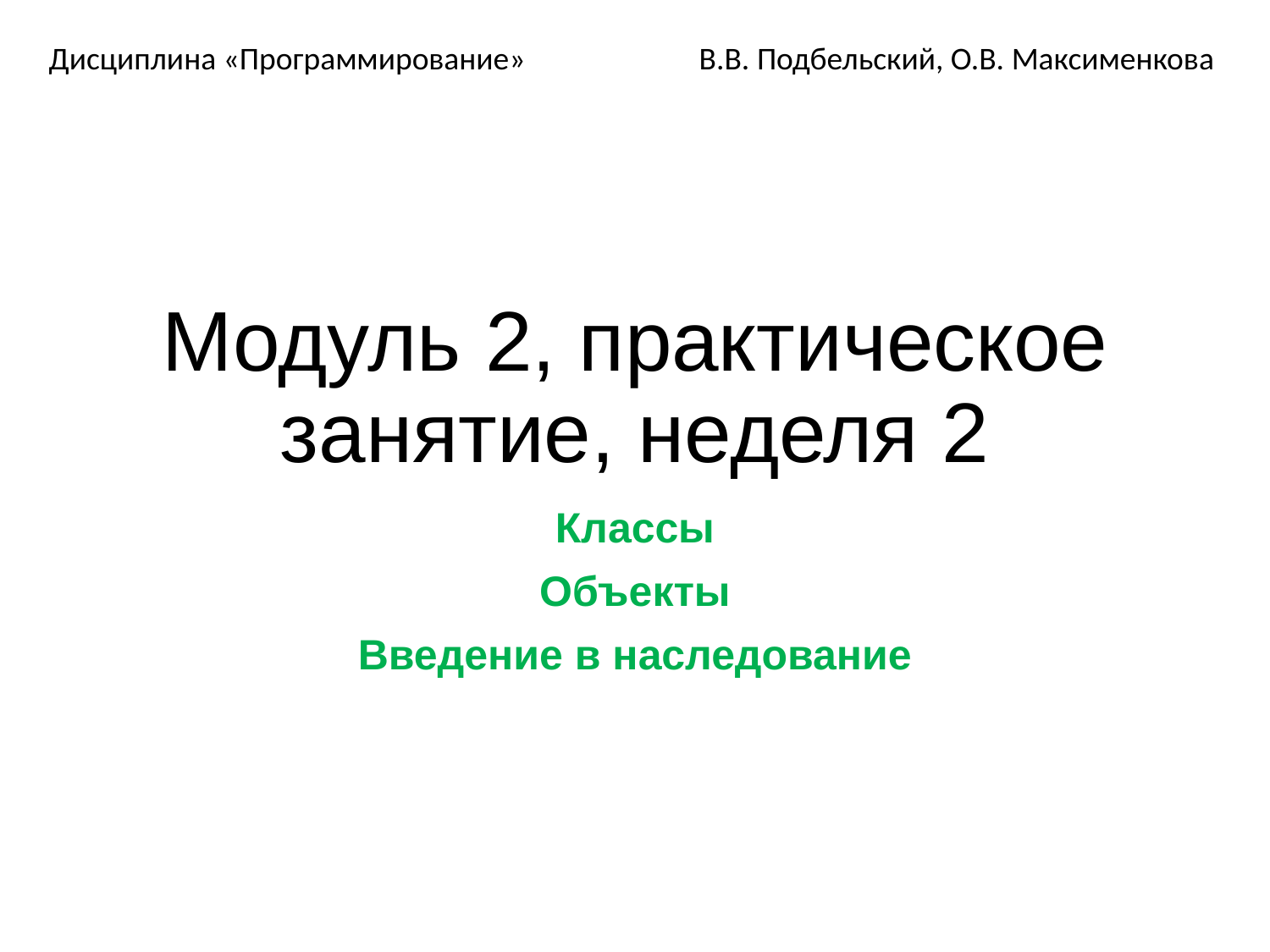

# Модуль 2, практическое занятие, неделя 2
Классы
Объекты
Введение в наследование